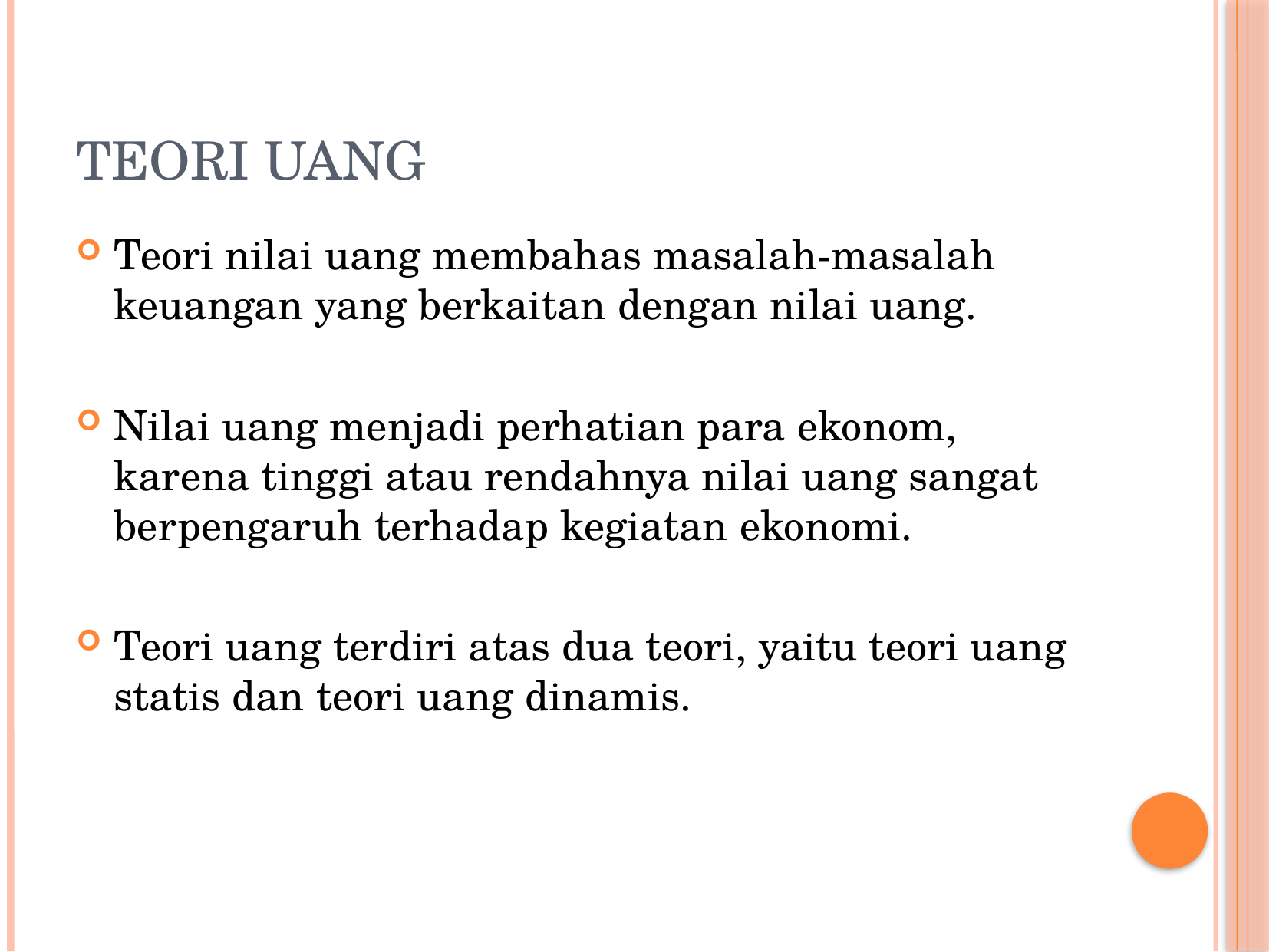

# Teori Uang
Teori nilai uang membahas masalah-masalah keuangan yang berkaitan dengan nilai uang.

Nilai uang menjadi perhatian para ekonom, karena tinggi atau rendahnya nilai uang sangat berpengaruh terhadap kegiatan ekonomi.

Teori uang terdiri atas dua teori, yaitu teori uang statis dan teori uang dinamis.